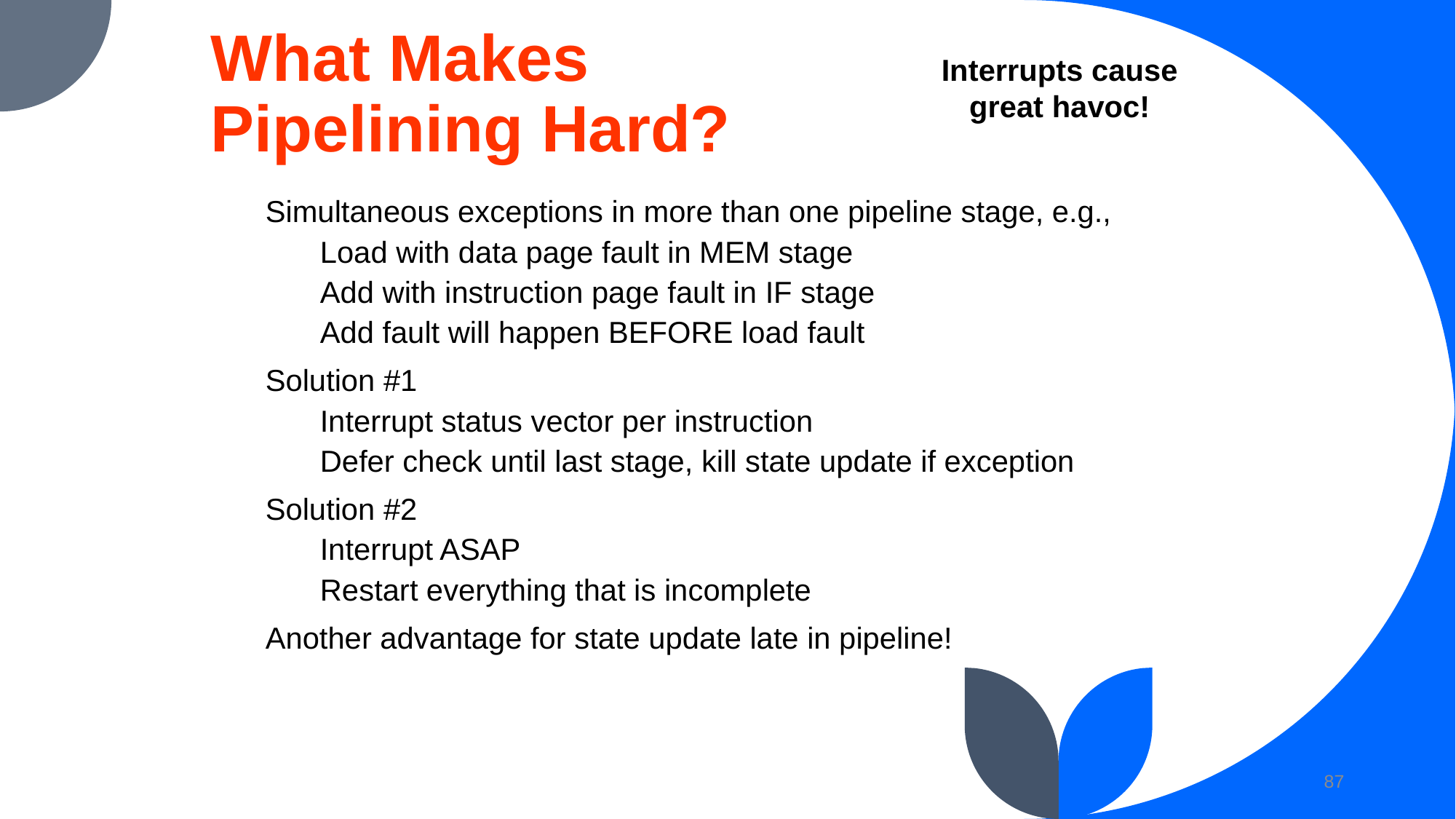

# What Makes Pipelining Hard?
Interrupts cause great havoc!
Simultaneous exceptions in more than one pipeline stage, e.g.,
Load with data page fault in MEM stage
Add with instruction page fault in IF stage
Add fault will happen BEFORE load fault
Solution #1
Interrupt status vector per instruction
Defer check until last stage, kill state update if exception
Solution #2
Interrupt ASAP
Restart everything that is incomplete
Another advantage for state update late in pipeline!
87